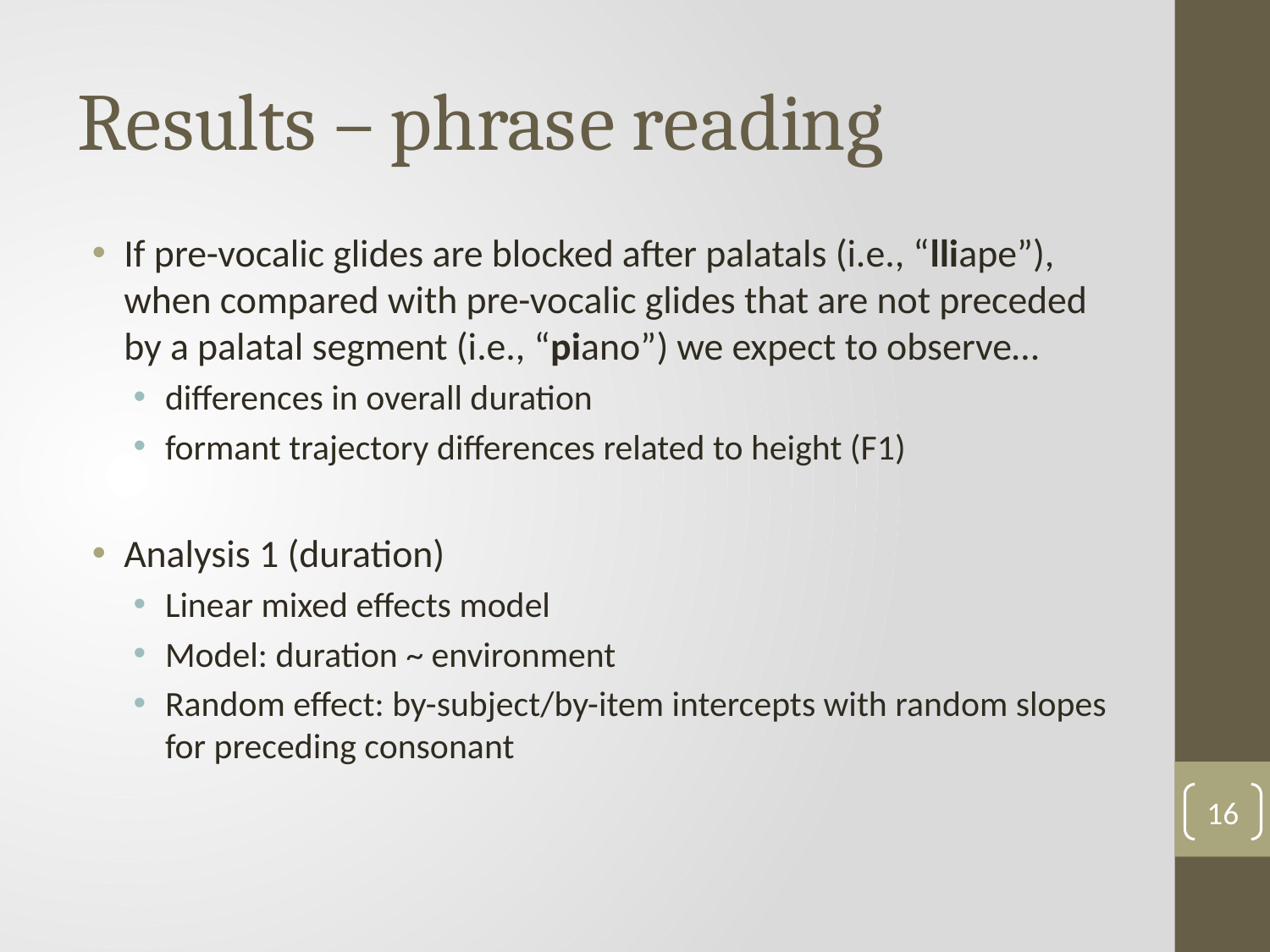

# Results – phrase reading
If pre-vocalic glides are blocked after palatals (i.e., “lliape”), when compared with pre-vocalic glides that are not preceded by a palatal segment (i.e., “piano”) we expect to observe…
differences in overall duration
formant trajectory differences related to height (F1)

Analysis 1 (duration)
Linear mixed effects model
Model: duration ~ environment
Random effect: by-subject/by-item intercepts with random slopes for preceding consonant
16